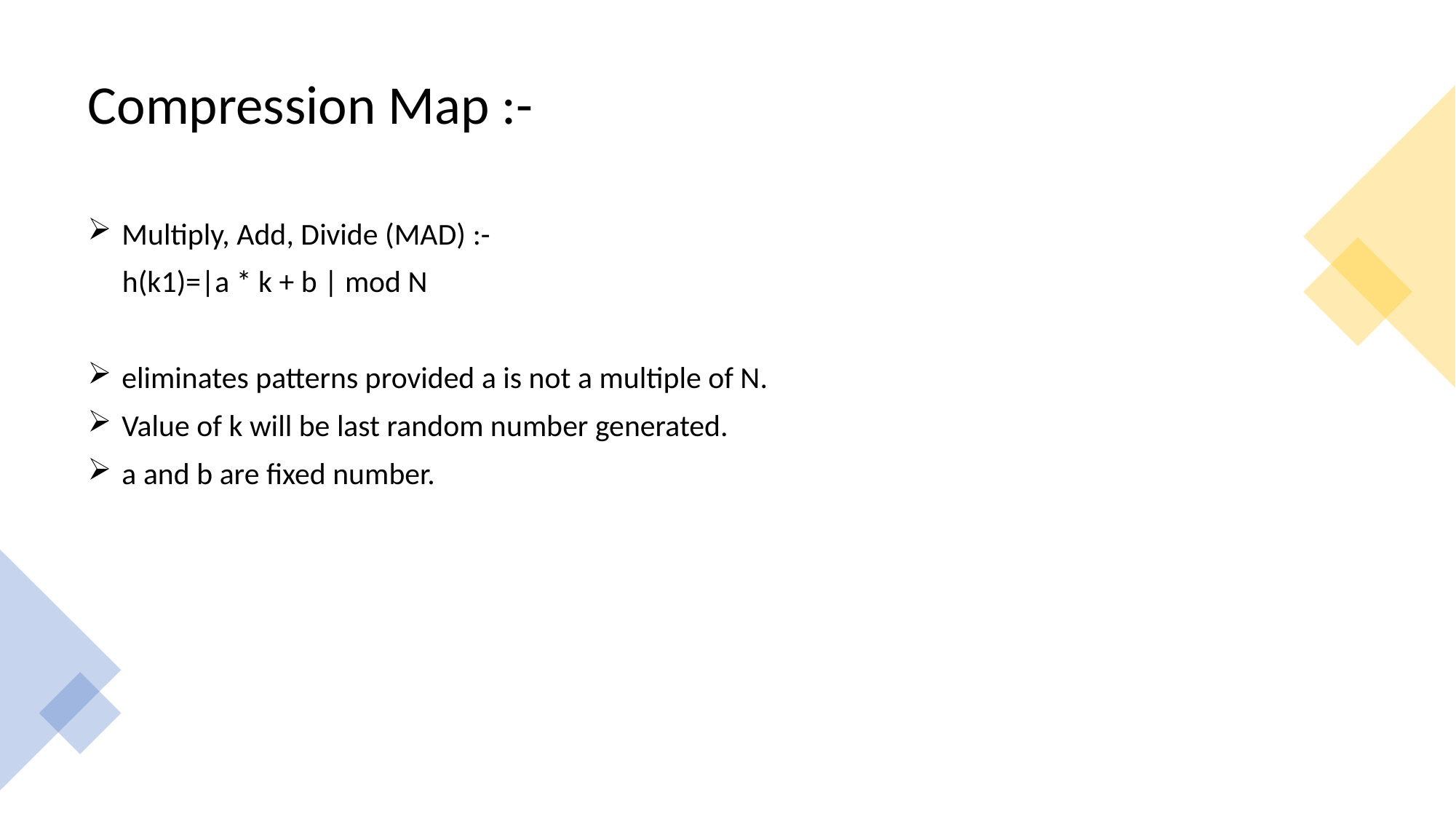

# Compression Map :-

 Multiply, Add, Divide (MAD) :-
     h(k1)=|a * k + b | mod N

 eliminates patterns provided a is not a multiple of N.
 Value of k will be last random number generated.
 a and b are fixed number.